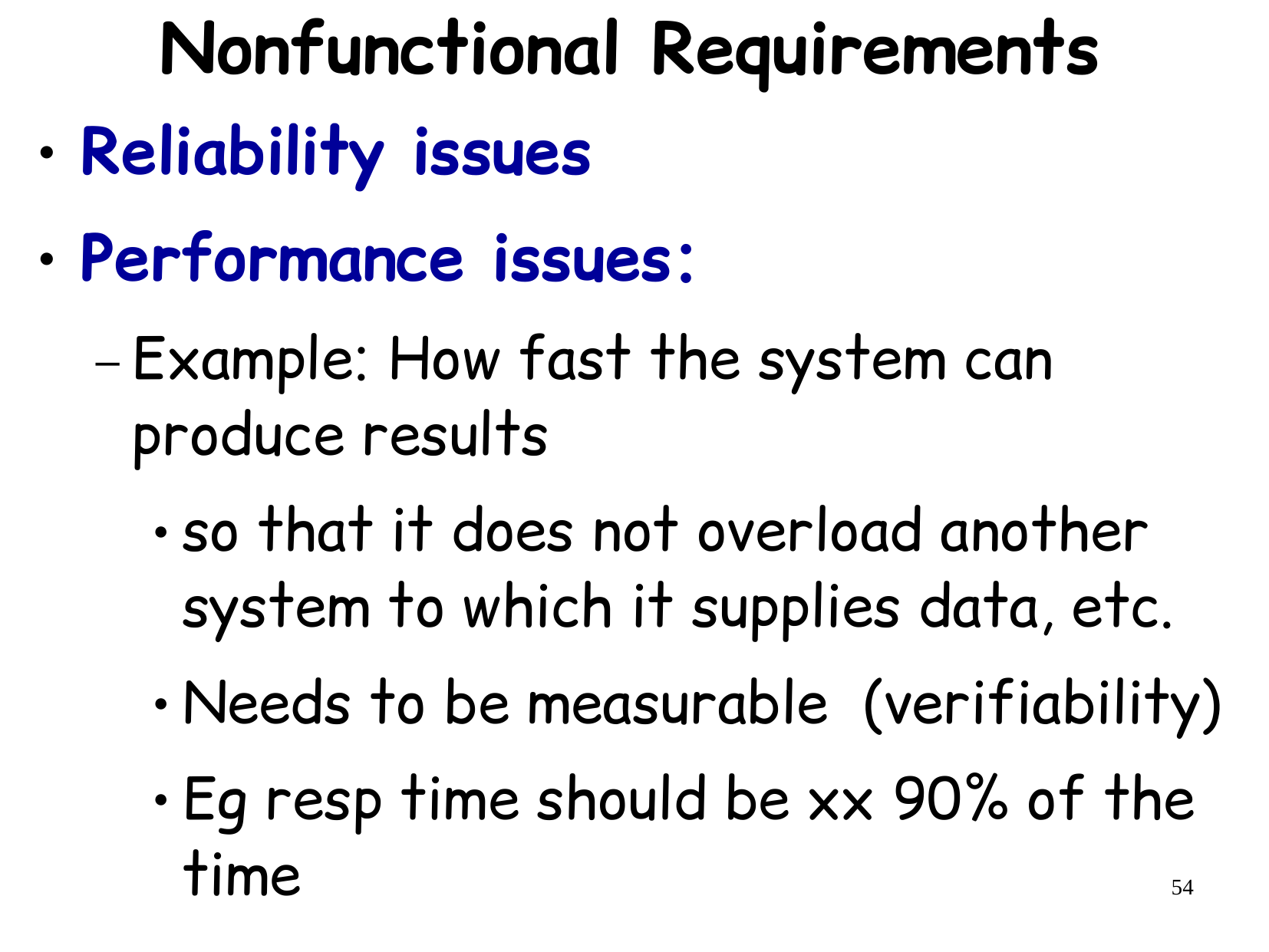

Nonfunctional Requirements
Reliability issues
Performance issues:
Example: How fast the system can produce results
so that it does not overload another system to which it supplies data, etc.
Needs to be measurable  (verifiability)
Eg resp time should be xx 90% of the time